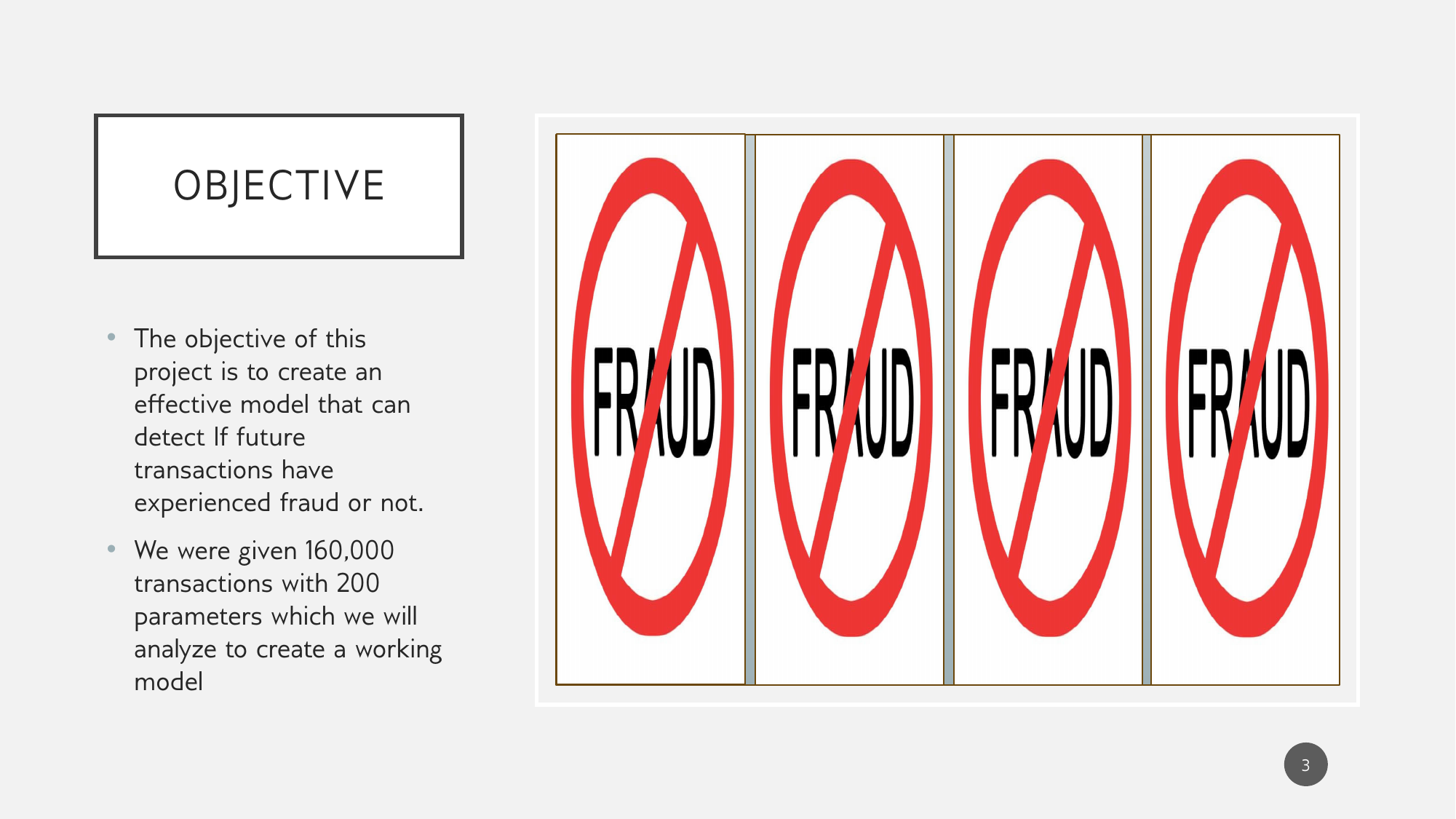

# Objective

The objective of this project is to create an effective model that can detect If future transactions have experienced fraud or not.
We were given 160,000 transactions with 200 parameters which we will analyze to create a working model
3